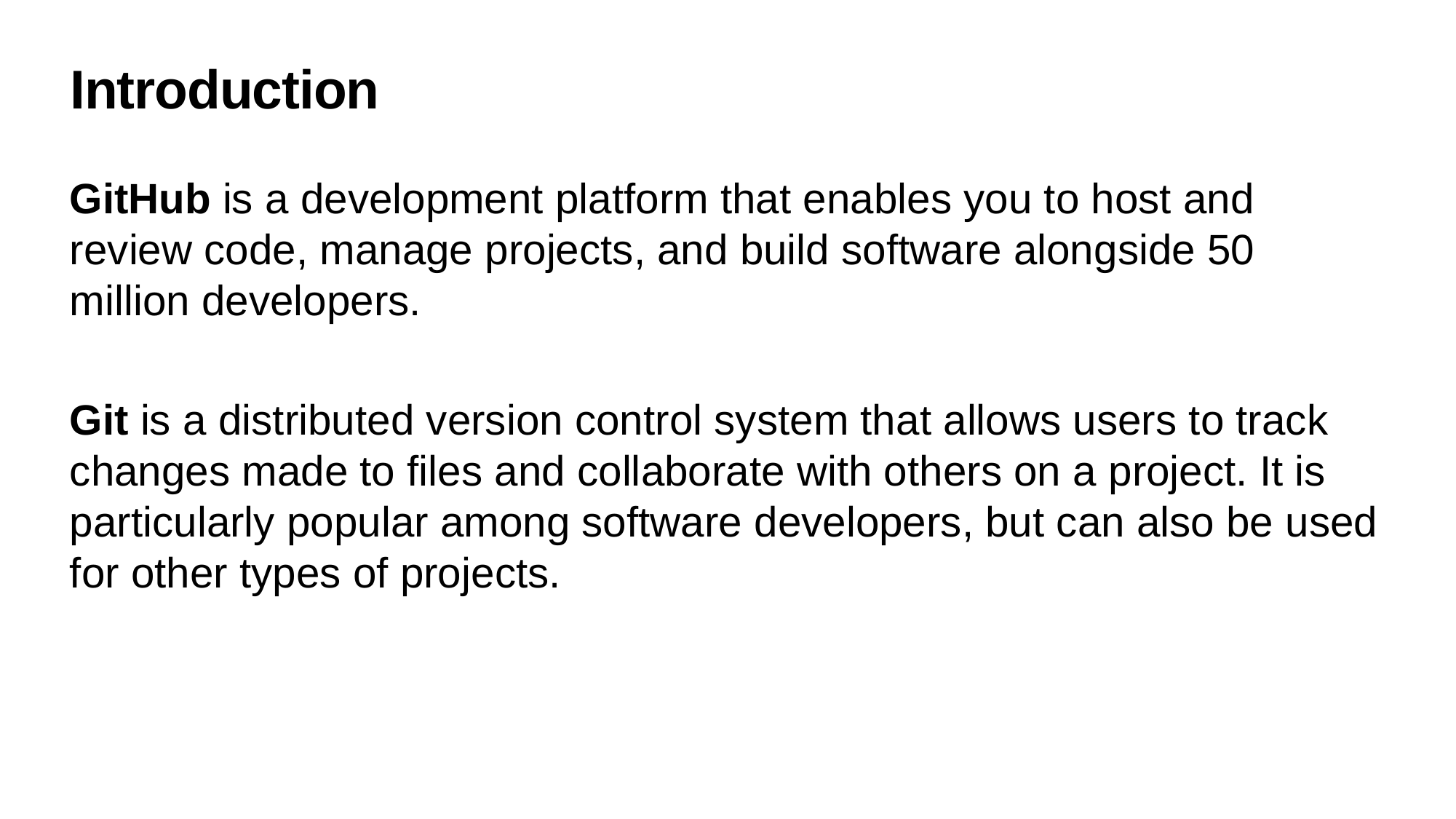

# Introduction
GitHub is a development platform that enables you to host and review code, manage projects, and build software alongside 50 million developers.

Git is a distributed version control system that allows users to track changes made to files and collaborate with others on a project. It is particularly popular among software developers, but can also be used for other types of projects.